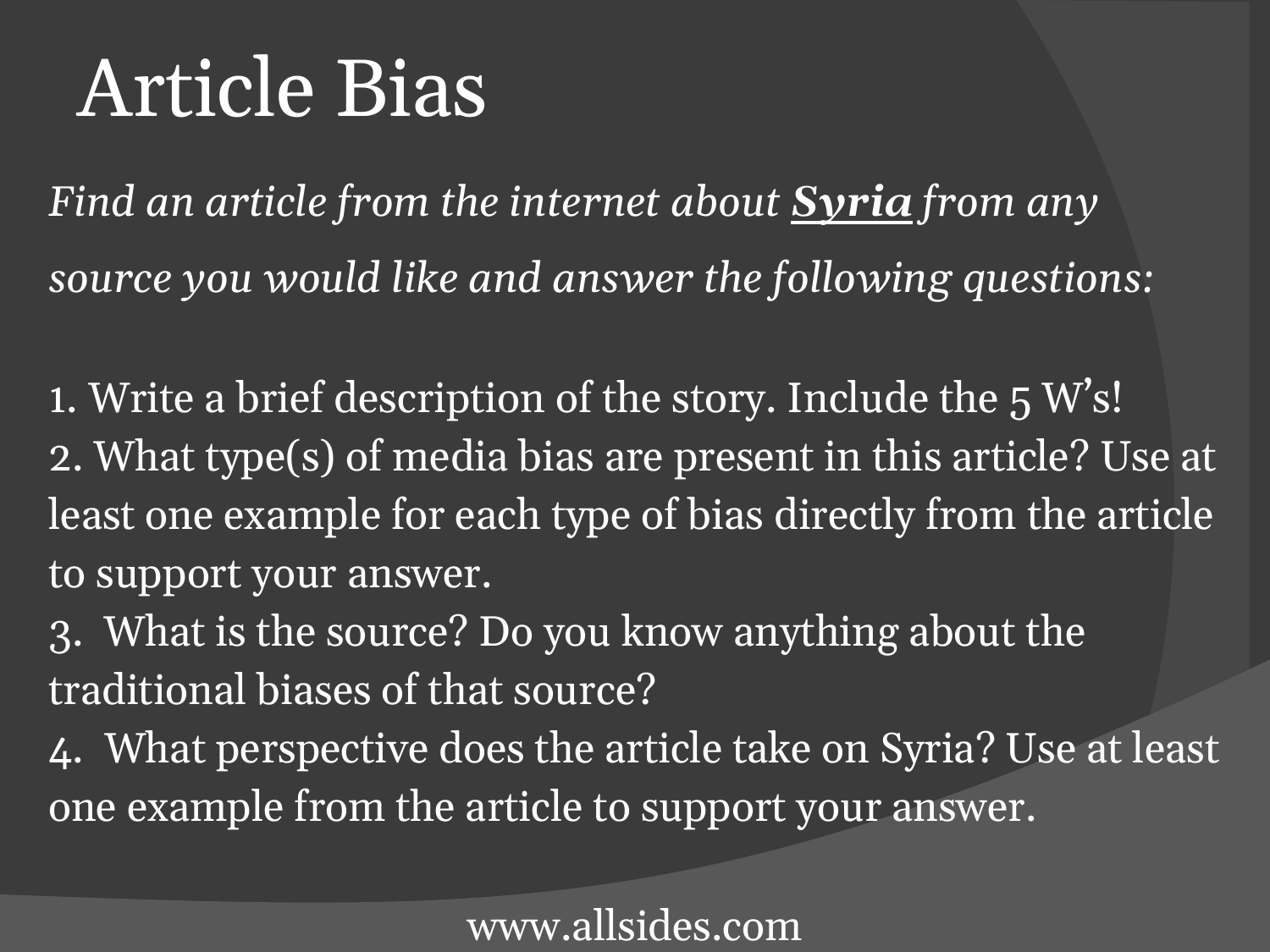

# Article Bias
Find an article from the internet about Syria from any source you would like and answer the following questions:

1. Write a brief description of the story. Include the 5 W’s!
2. What type(s) of media bias are present in this article? Use at least one example for each type of bias directly from the article to support your answer.
3.  What is the source? Do you know anything about the traditional biases of that source?
4.  What perspective does the article take on Syria? Use at least one example from the article to support your answer.

www.allsides.com